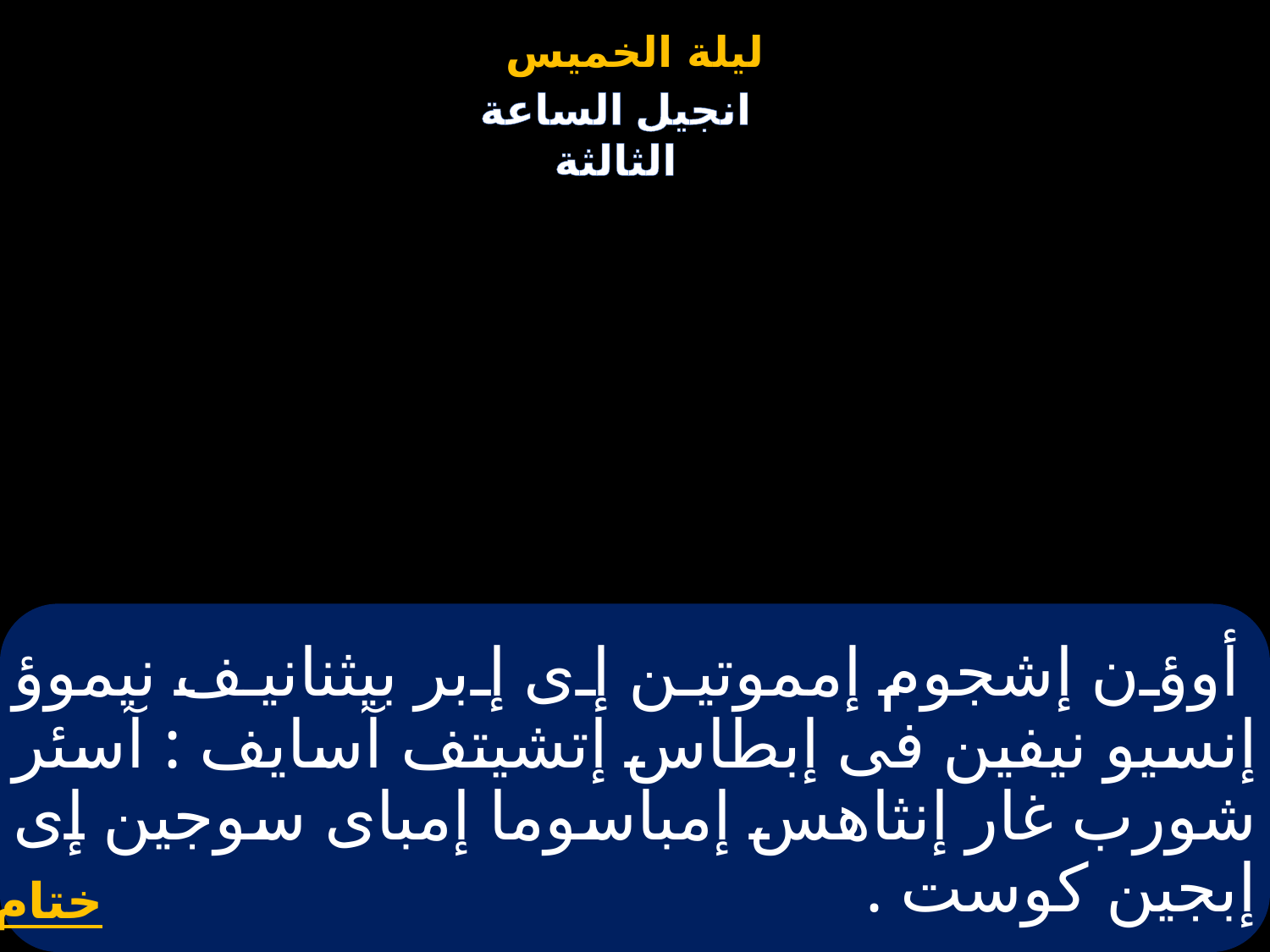

# أوؤن إشجوم إمموتين إى إبر بيثنانيف نيموؤ إنسيو نيفين فى إبطاس إتشيتف آسايف : آسئر شورب غار إنثاهس إمباسوما إمباى سوجين إى إبجين كوست .